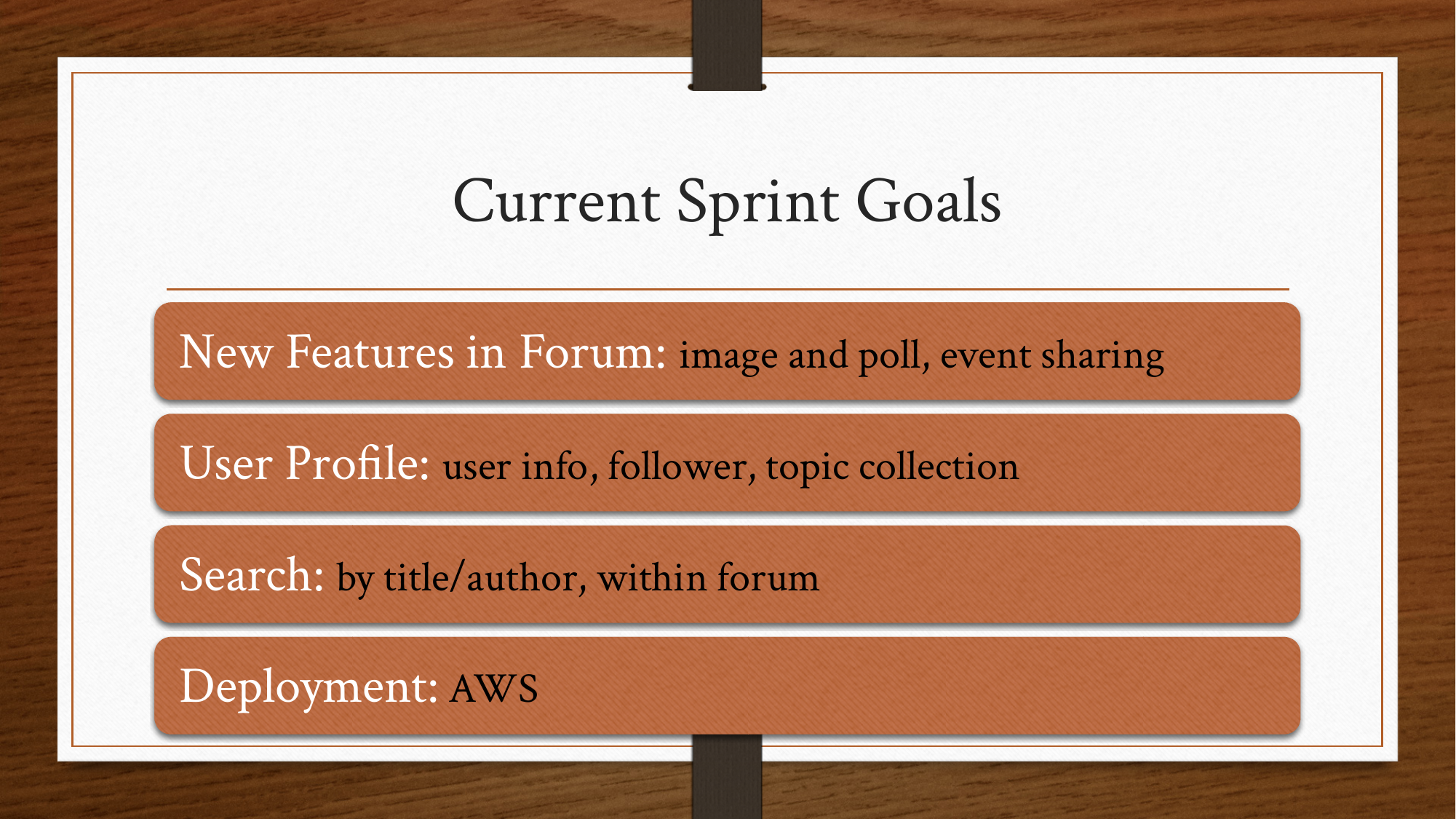

# Current Sprint Goals
New Features in Forum: image and poll, event sharing
User Profile: user info, follower, topic collection
Search: by title/author, within forum
Deployment: AWS